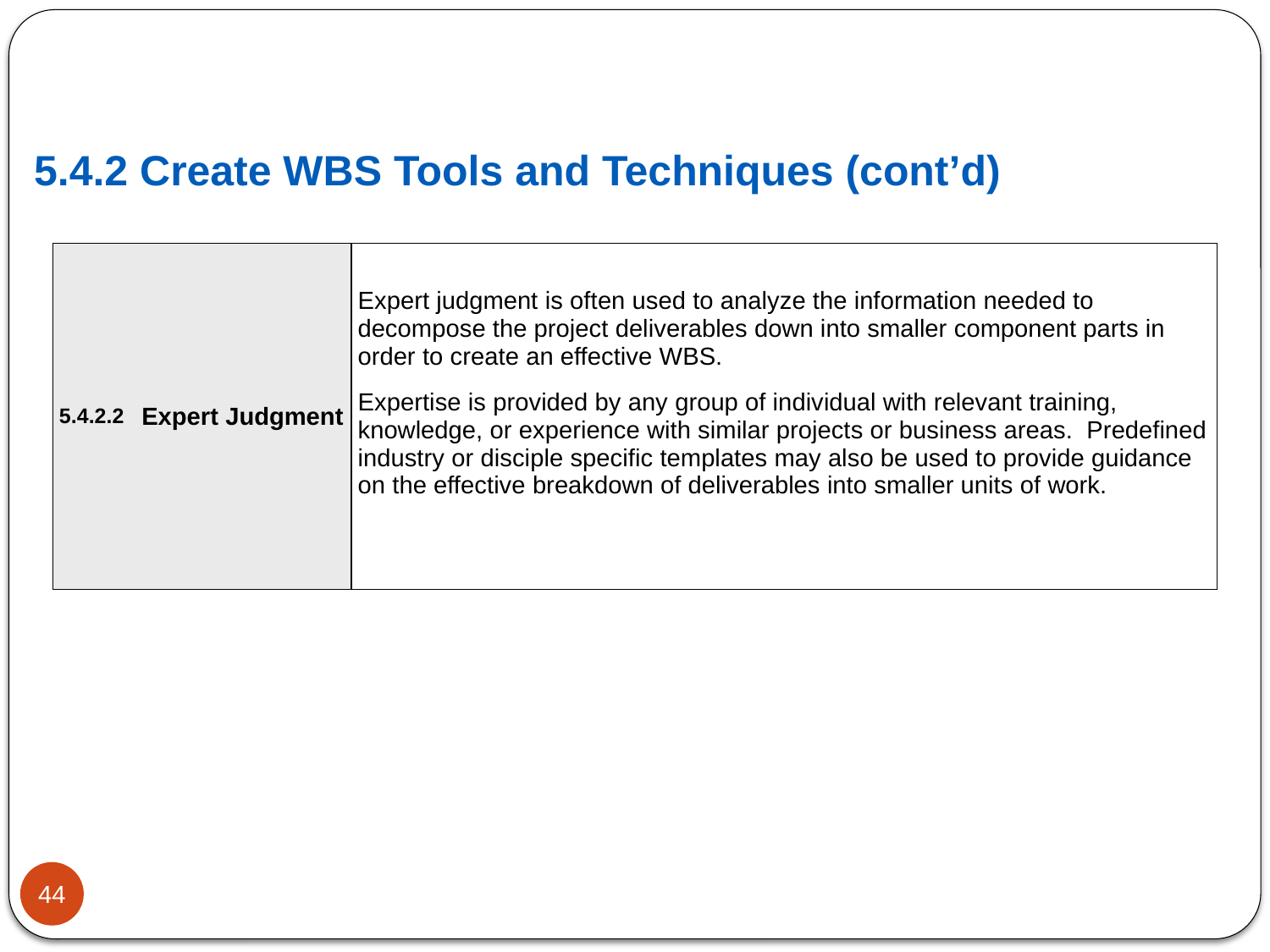

5.4.2 Create WBS Tools and Techniques (cont’d)
| 5.4.2.2 | Expert Judgment | Expert judgment is often used to analyze the information needed to decompose the project deliverables down into smaller component parts in order to create an effective WBS. Expertise is provided by any group of individual with relevant training, knowledge, or experience with similar projects or business areas. Predefined industry or disciple specific templates may also be used to provide guidance on the effective breakdown of deliverables into smaller units of work. |
| --- | --- | --- |
44